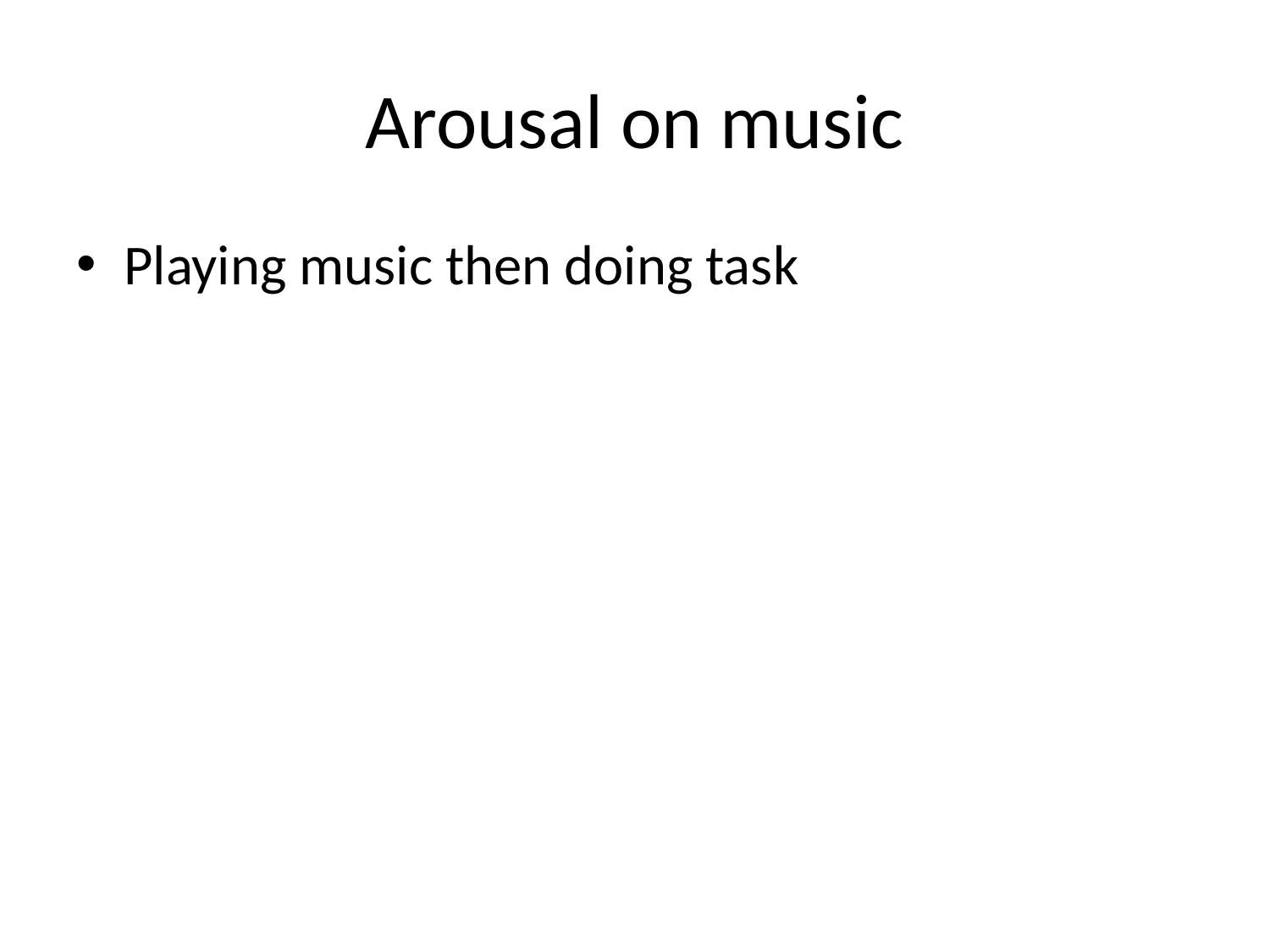

# Arousal on music
Playing music then doing task